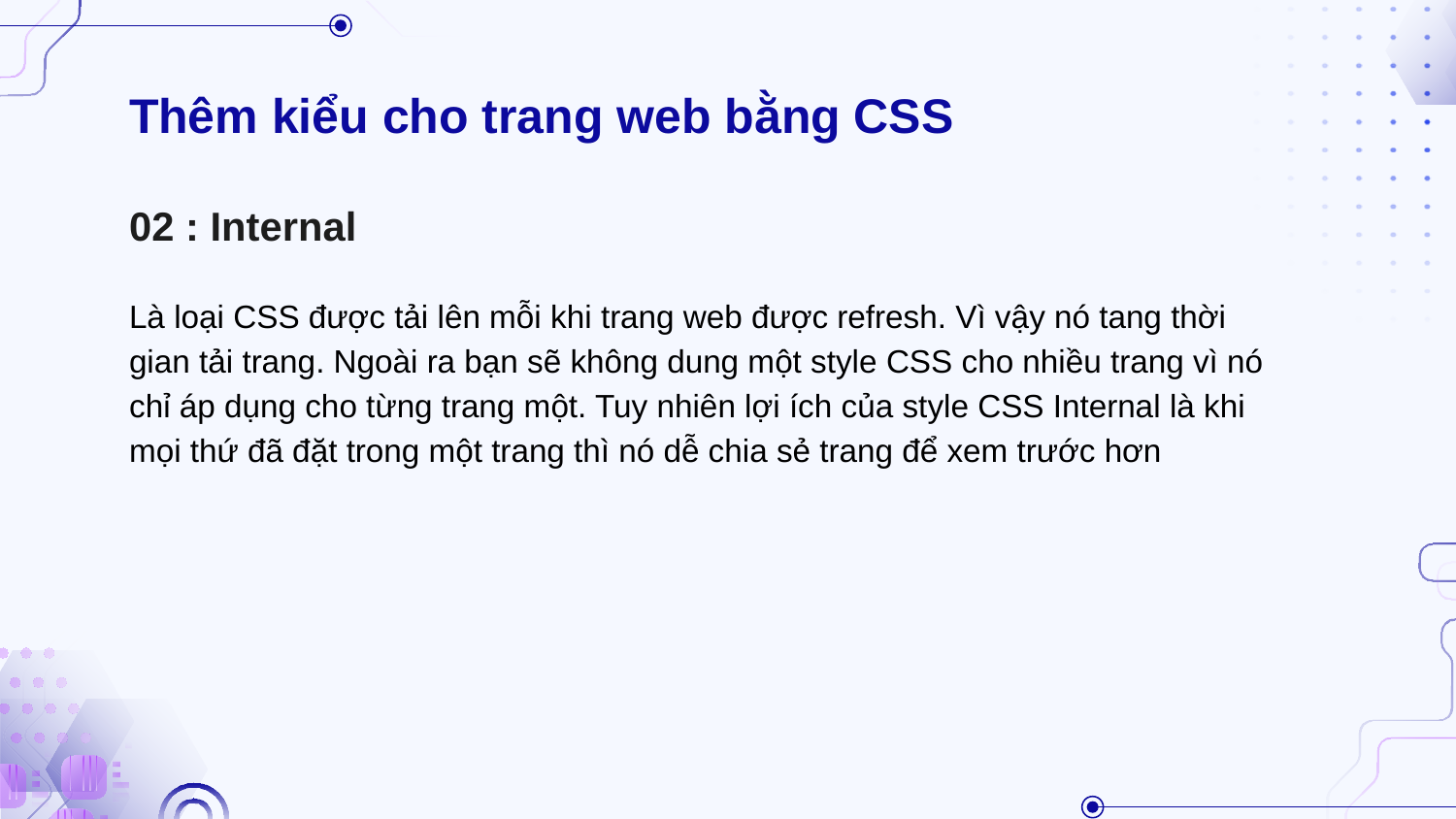

# Thêm kiểu cho trang web bằng CSS
02 : Internal
Là loại CSS được tải lên mỗi khi trang web được refresh. Vì vậy nó tang thời gian tải trang. Ngoài ra bạn sẽ không dung một style CSS cho nhiều trang vì nó chỉ áp dụng cho từng trang một. Tuy nhiên lợi ích của style CSS Internal là khi mọi thứ đã đặt trong một trang thì nó dễ chia sẻ trang để xem trước hơn